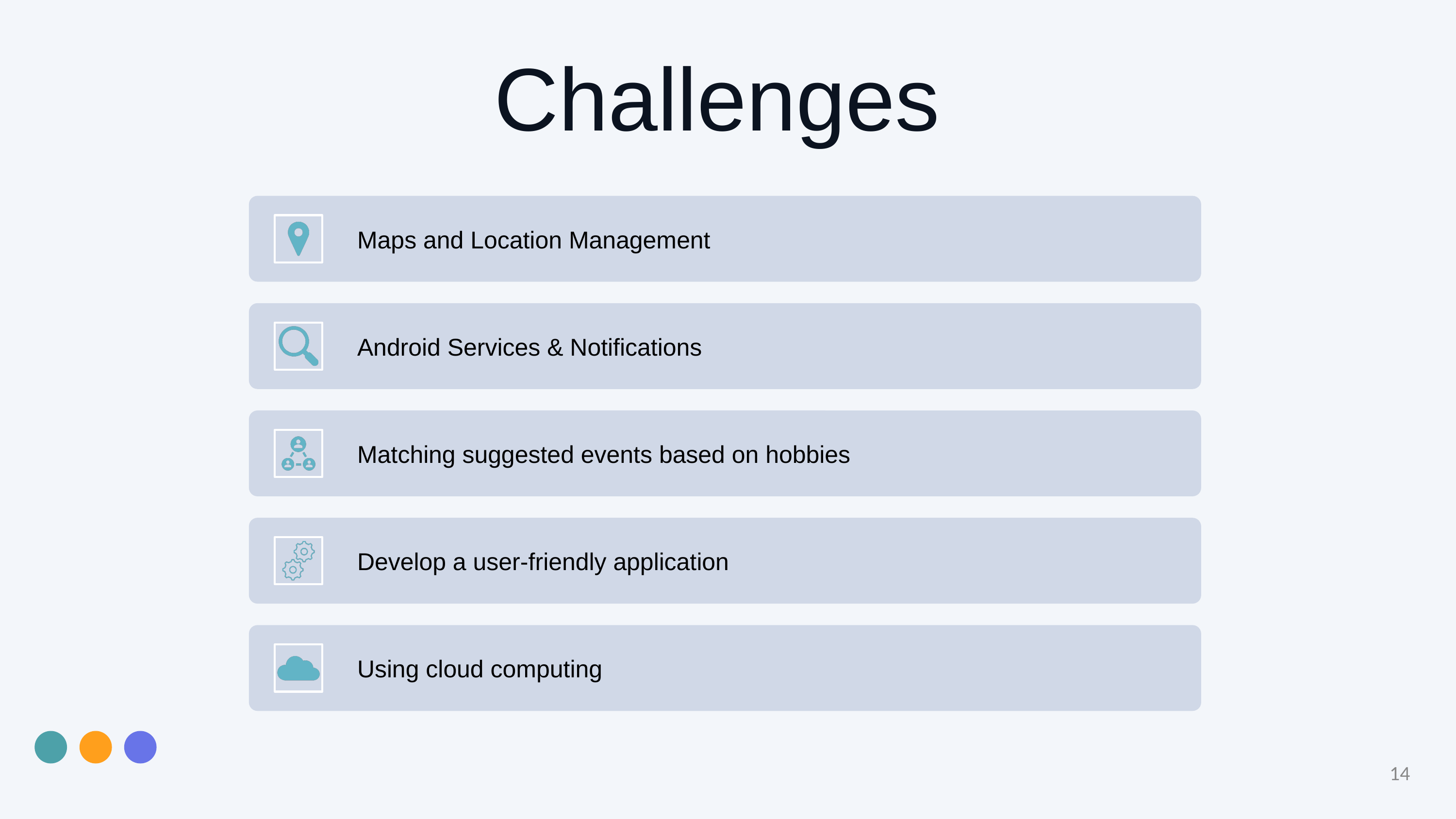

Challenges

Maps and Location Management
Android Services & Notifications
Matching suggested events based on hobbies
Develop a user-friendly application
Using cloud computing

14